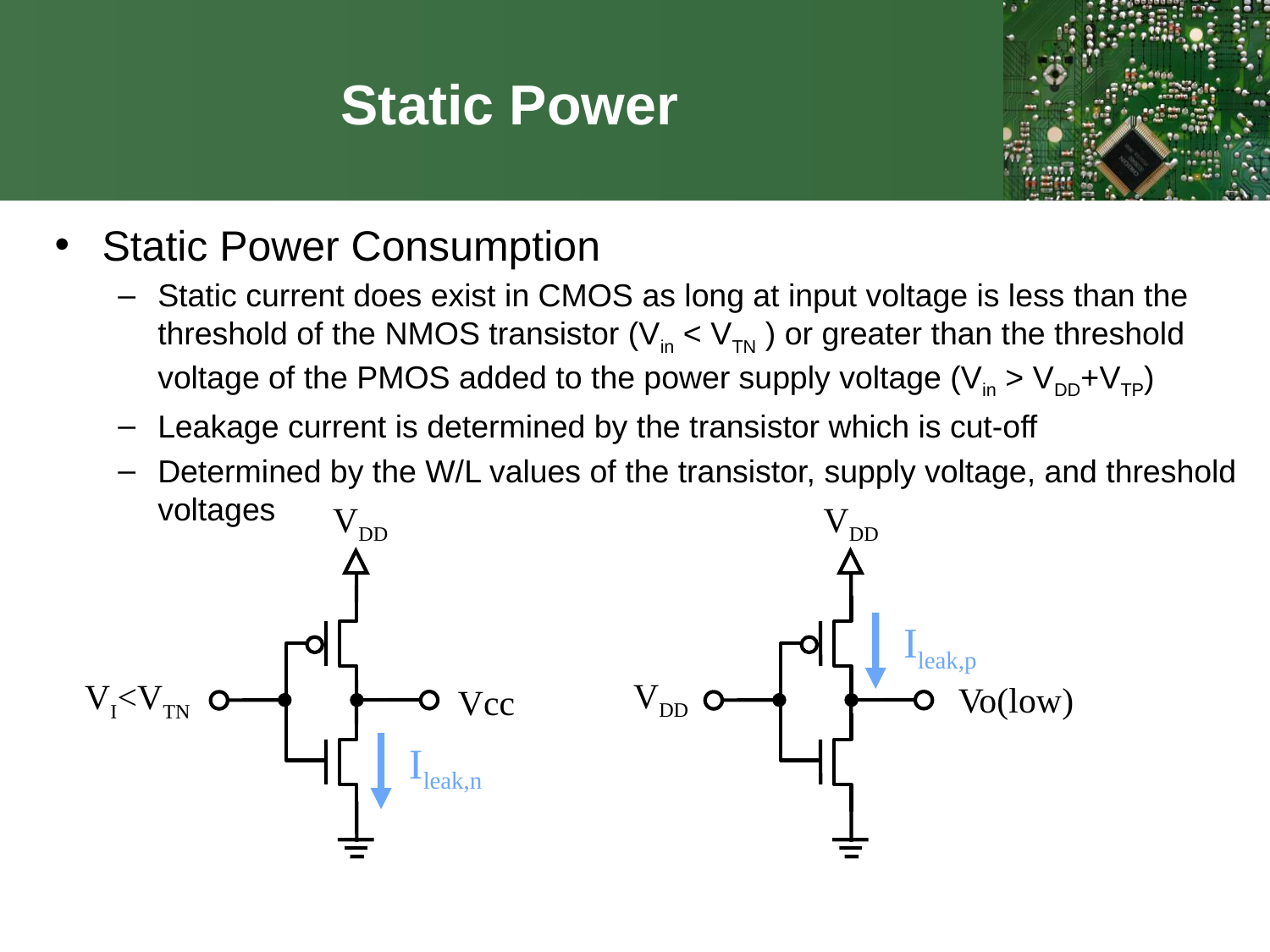

# Static Power
Static Power Consumption
Static current does exist in CMOS as long at input voltage is less than the threshold of the NMOS transistor (Vin < VTN ) or greater than the threshold voltage of the PMOS added to the power supply voltage (Vin > VDD+VTP)
Leakage current is determined by the transistor which is cut-off
Determined by the W/L values of the transistor, supply voltage, and threshold voltages

VDD
VDD

Ileak,p

VDD
VI<VTN
Vo(low)
Vcc

Ileak,n